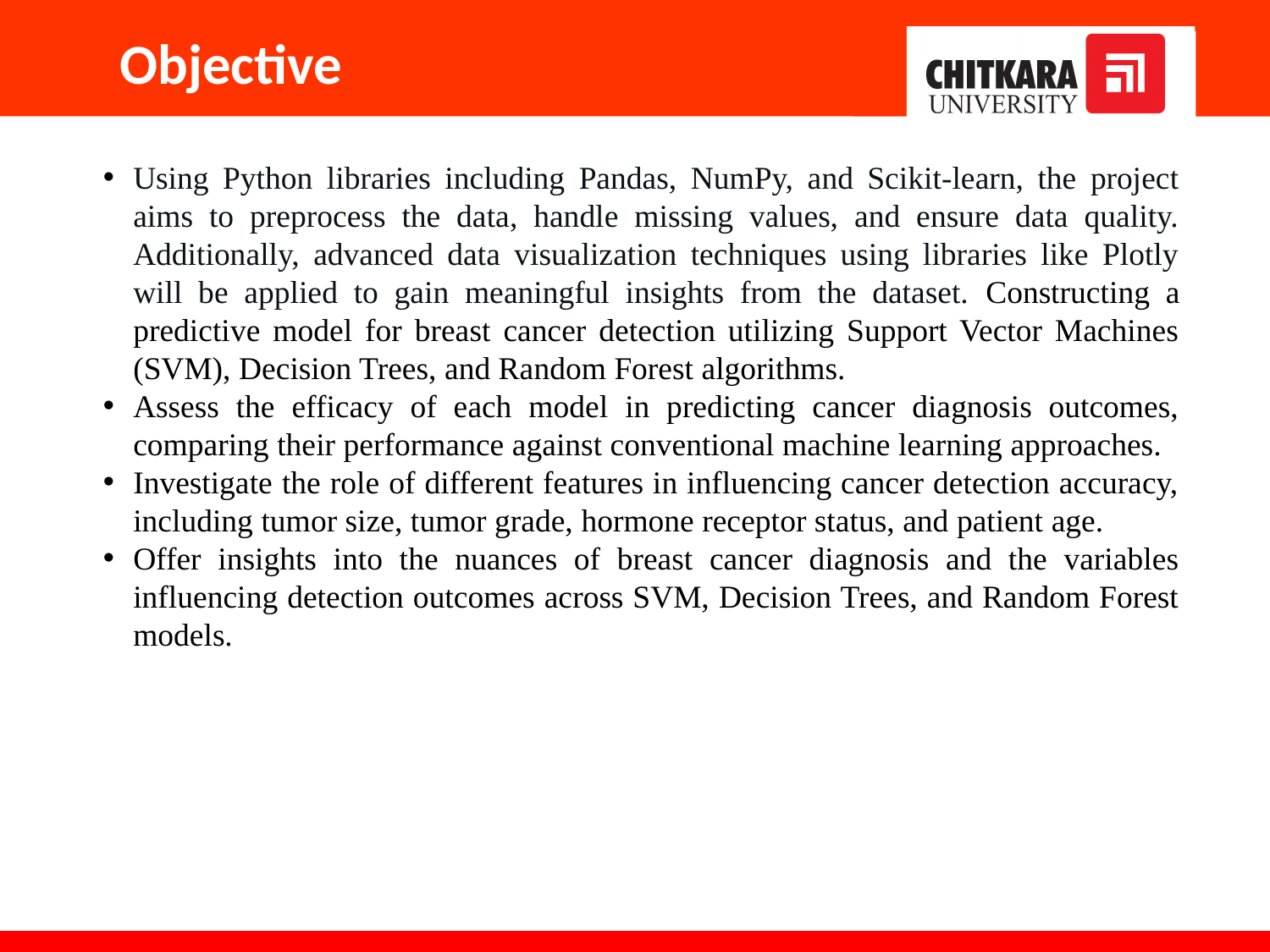

# Objective
Using Python libraries including Pandas, NumPy, and Scikit-learn, the project aims to preprocess the data, handle missing values, and ensure data quality. Additionally, advanced data visualization techniques using libraries like Plotly will be applied to gain meaningful insights from the dataset. Constructing a predictive model for breast cancer detection utilizing Support Vector Machines (SVM), Decision Trees, and Random Forest algorithms.
Assess the efficacy of each model in predicting cancer diagnosis outcomes, comparing their performance against conventional machine learning approaches.
Investigate the role of different features in influencing cancer detection accuracy, including tumor size, tumor grade, hormone receptor status, and patient age.
Offer insights into the nuances of breast cancer diagnosis and the variables influencing detection outcomes across SVM, Decision Trees, and Random Forest models.